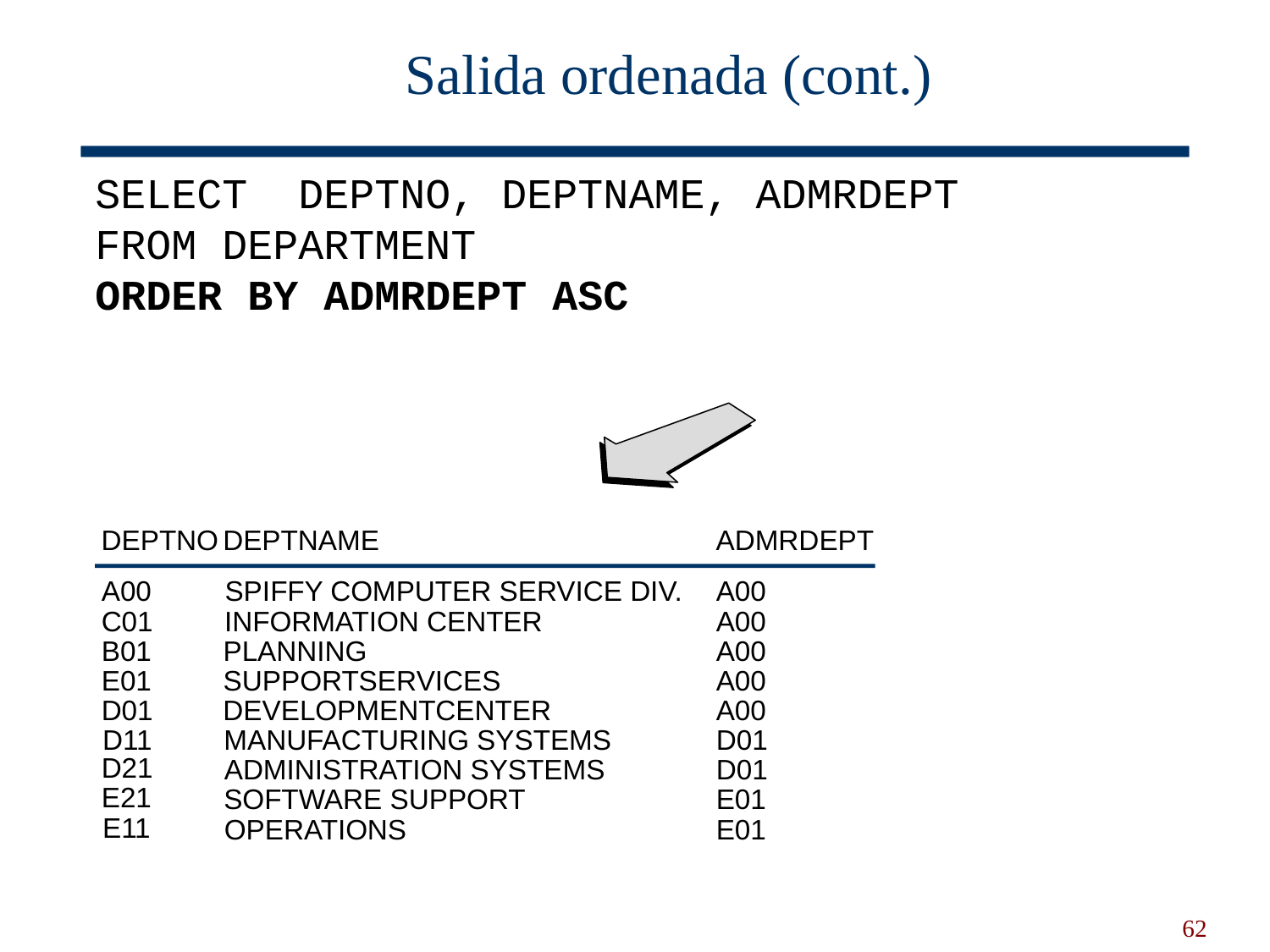

# Salida ordenada (cont.)
SELECT  DEPTNO, DEPTNAME, ADMRDEPT
FROM DEPARTMENT
ORDER BY ADMRDEPT ASC

DEPTNO
DEPTNAME
ADMRDEPT

A00
SPIFFY COMPUTER SERVICE DIV.
A00
C01
INFORMATION CENTER
A00
B01
PLANNING
A00
E01
SUPPORTSERVICES
A00
D01
DEVELOPMENTCENTER
A00
D11
MANUFACTURING SYSTEMS
D01
D21
ADMINISTRATION SYSTEMS
D01
E21
SOFTWARE SUPPORT
E01
E11
OPERATIONS
E01
62